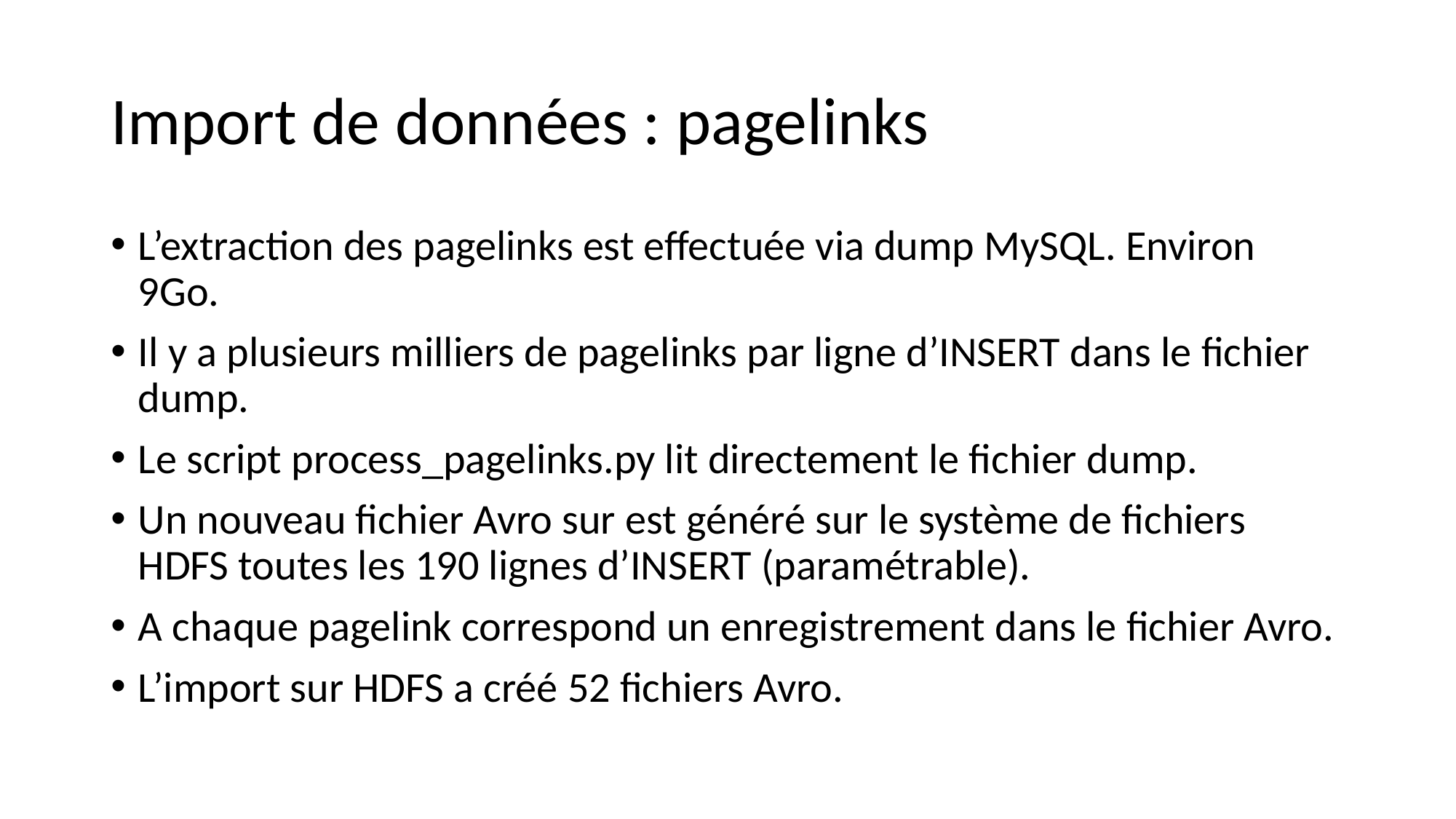

# Import de données : pagelinks
L’extraction des pagelinks est effectuée via dump MySQL. Environ 9Go.
Il y a plusieurs milliers de pagelinks par ligne d’INSERT dans le fichier dump.
Le script process_pagelinks.py lit directement le fichier dump.
Un nouveau fichier Avro sur est généré sur le système de fichiers HDFS toutes les 190 lignes d’INSERT (paramétrable).
A chaque pagelink correspond un enregistrement dans le fichier Avro.
L’import sur HDFS a créé 52 fichiers Avro.